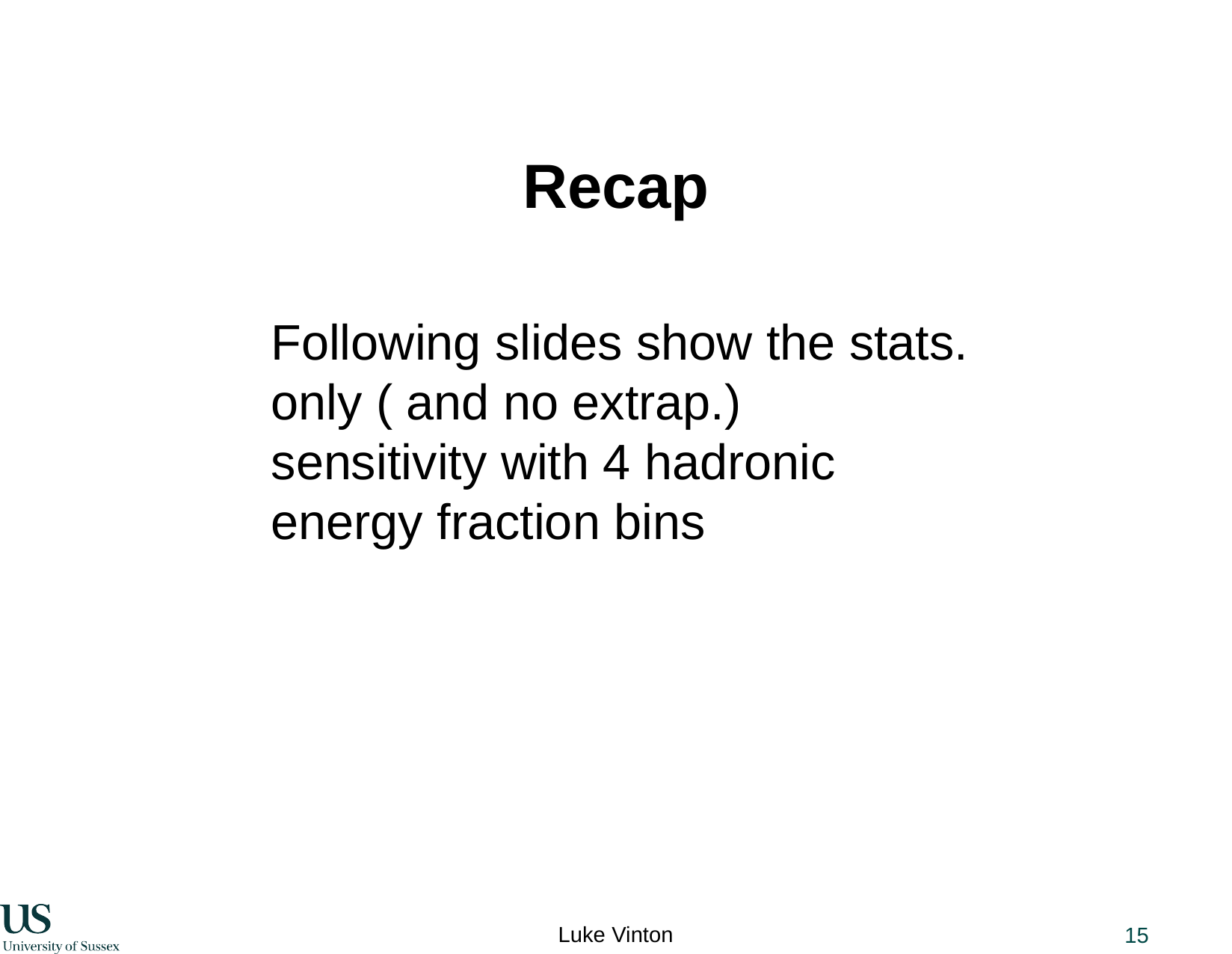

Recap
Following slides show the stats. only ( and no extrap.) sensitivity with 4 hadronic energy fraction bins